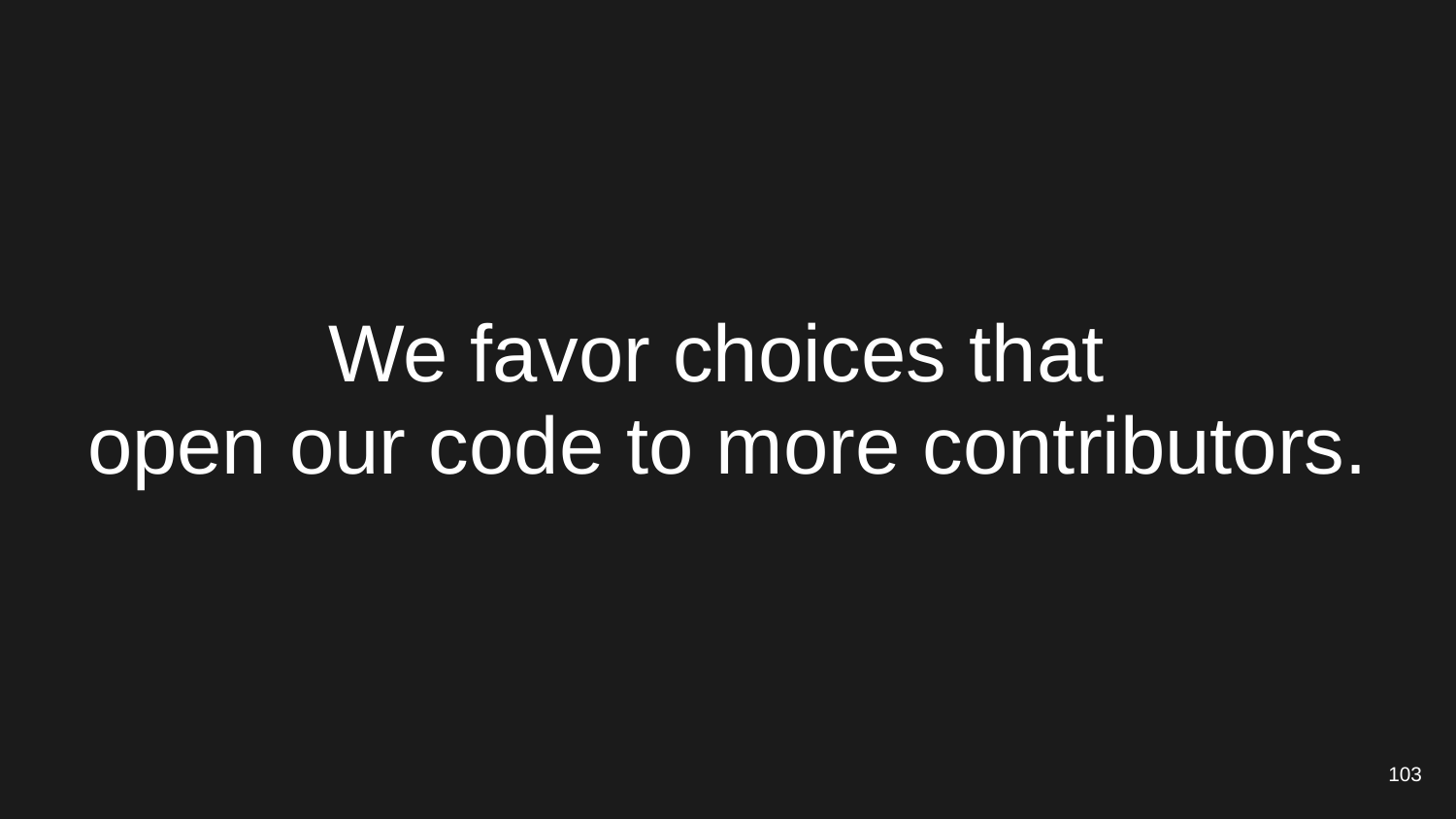

# We favor choices that open our code to more contributors.
103